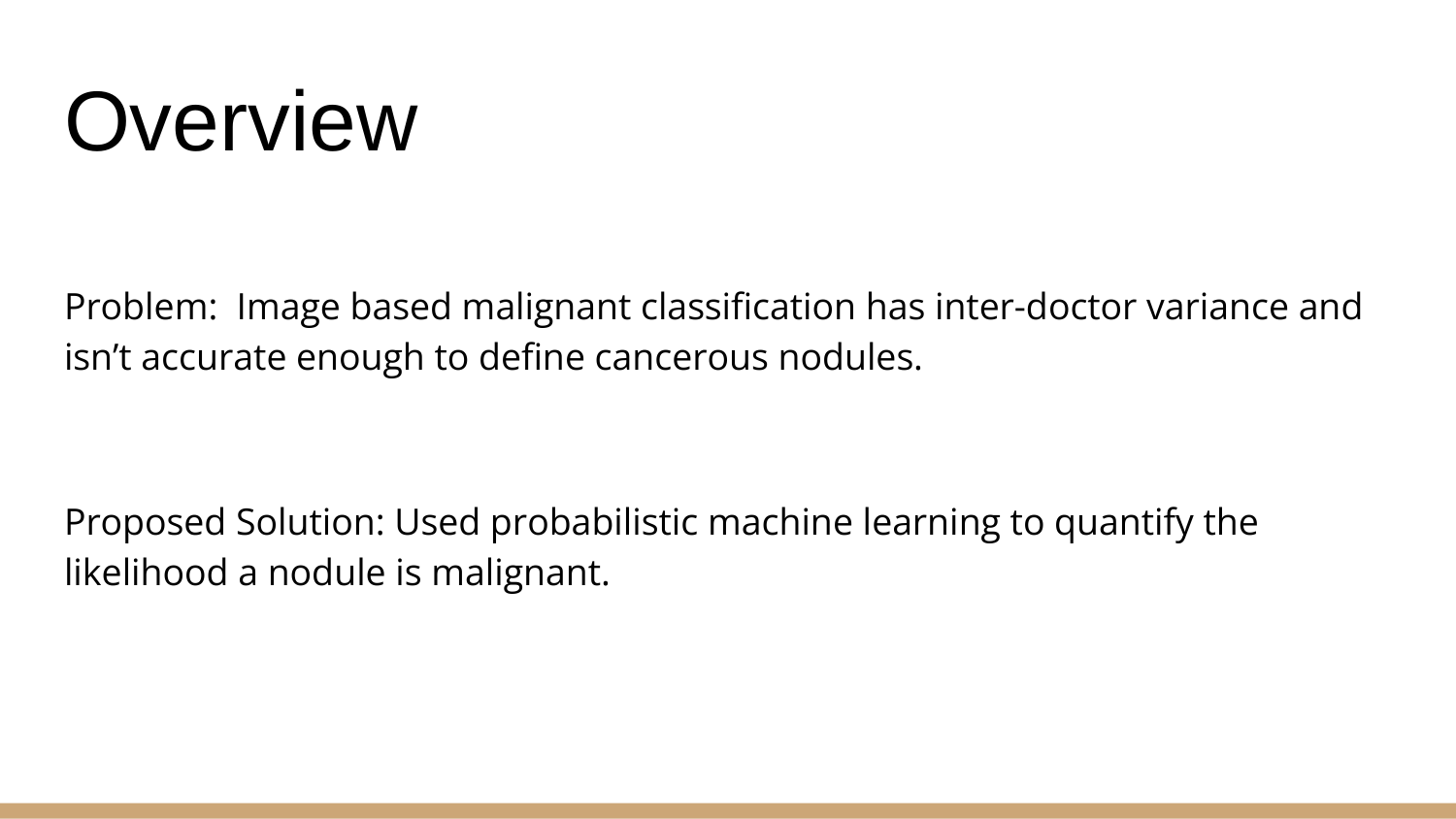

# Overview
Problem:  Image based malignant classification has inter-doctor variance and isn’t accurate enough to define cancerous nodules.

Proposed Solution: Used probabilistic machine learning to quantify the likelihood a nodule is malignant.